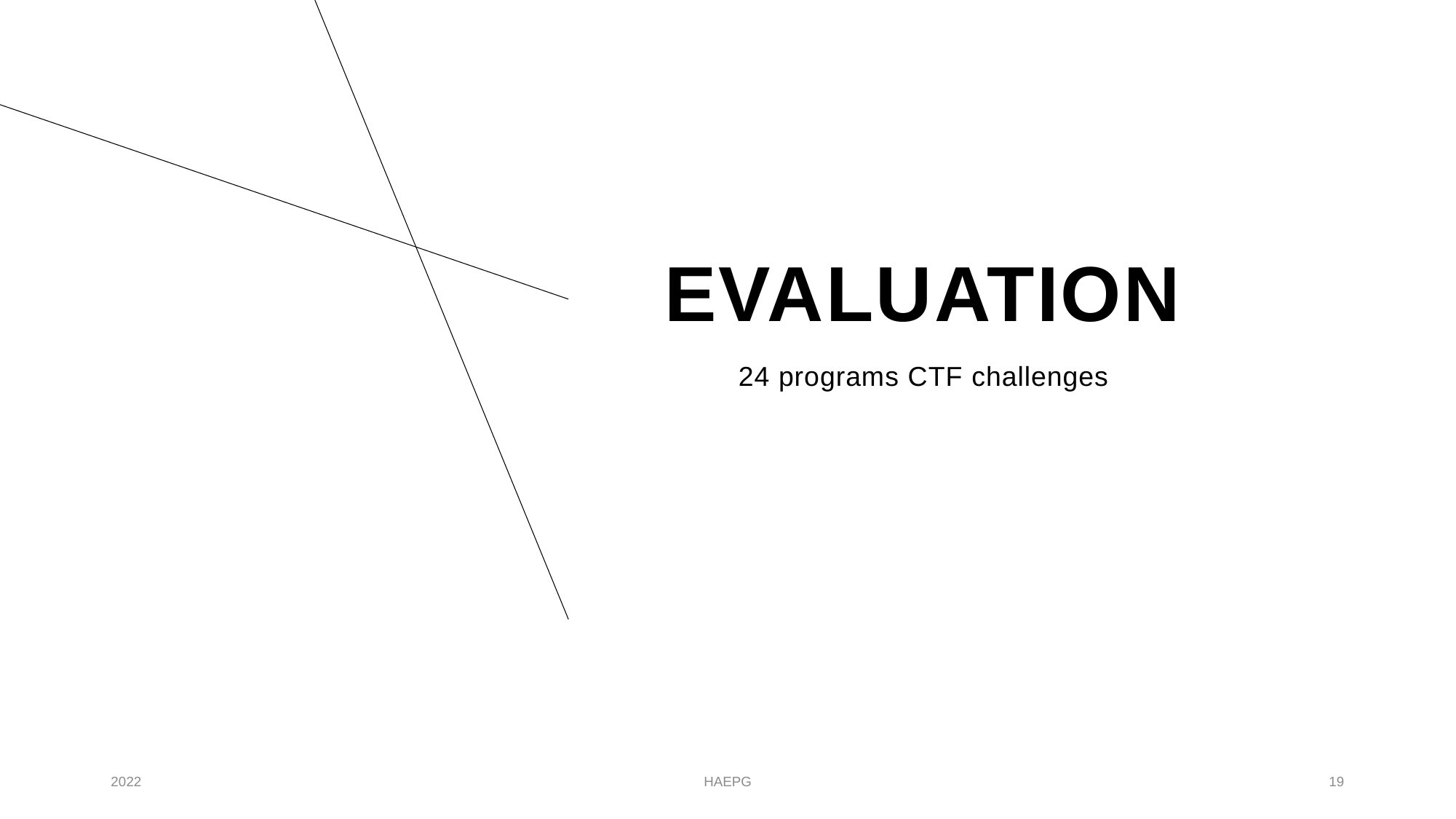

# Evaluation
24 programs CTF challenges
2022
HAEPG
19